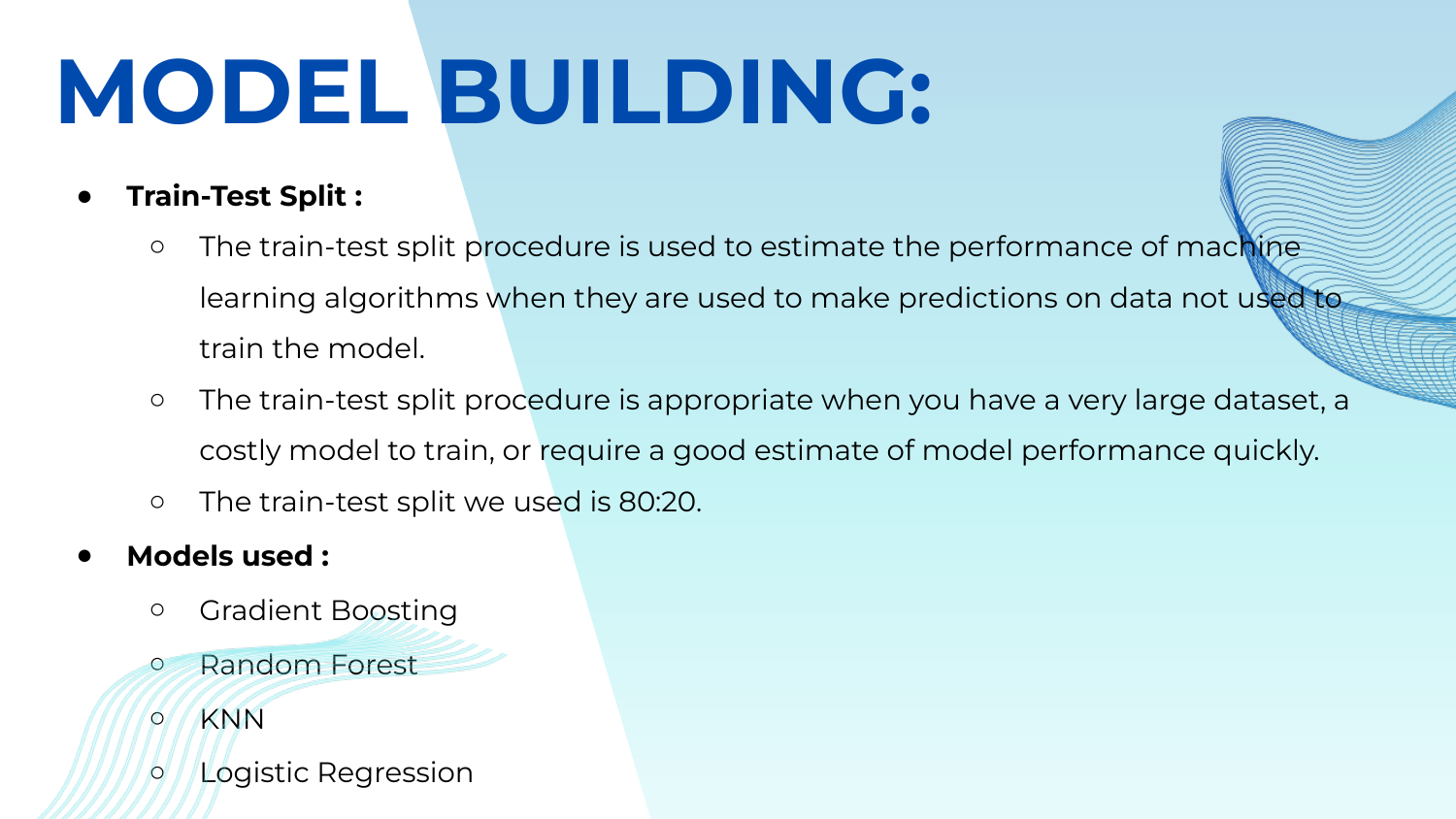

MODEL BUILDING:
Train-Test Split :
The train-test split procedure is used to estimate the performance of machine learning algorithms when they are used to make predictions on data not used to train the model.
The train-test split procedure is appropriate when you have a very large dataset, a costly model to train, or require a good estimate of model performance quickly.
The train-test split we used is 80:20.
Models used :
Gradient Boosting
Random Forest
KNN
Logistic Regression